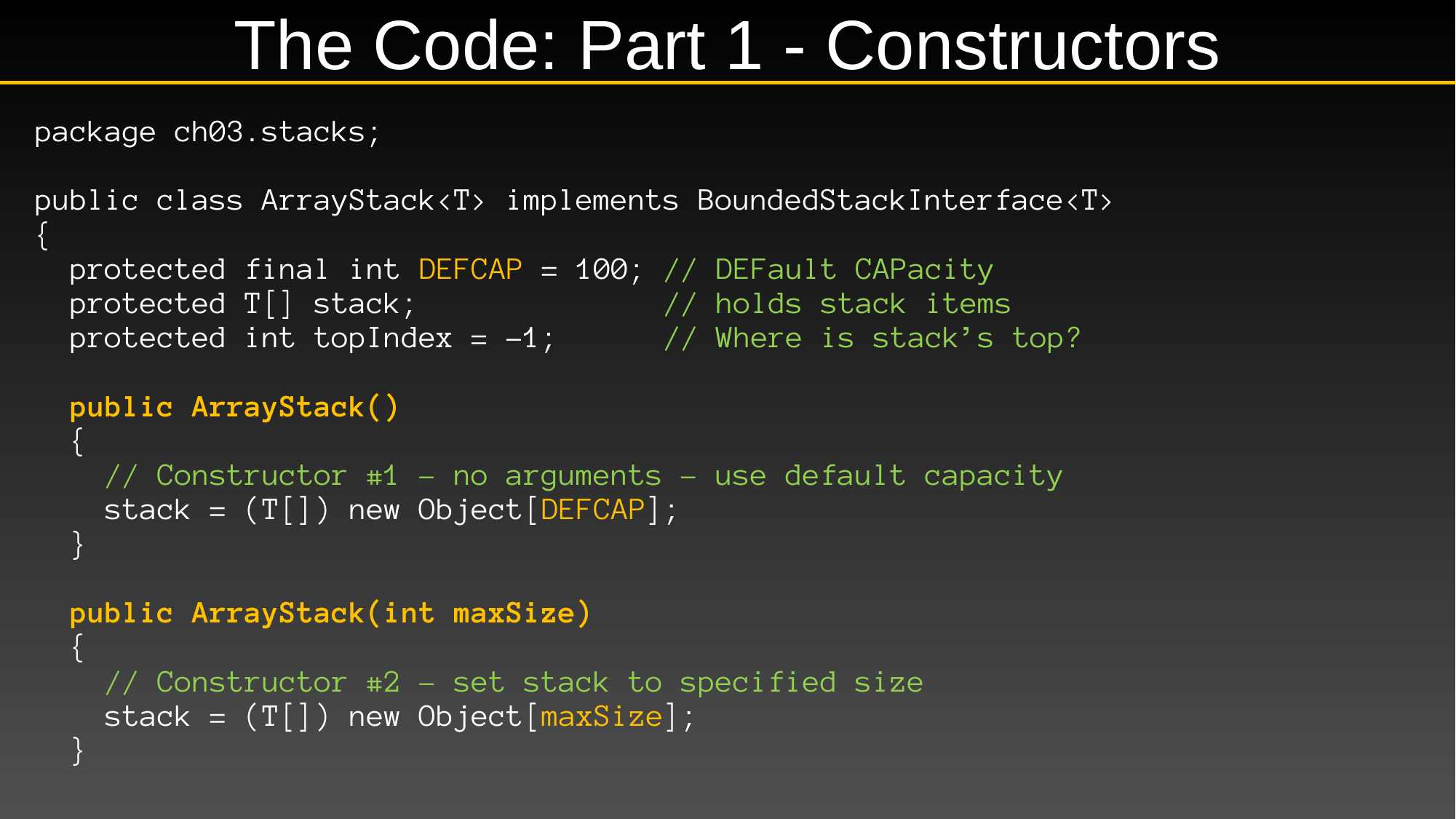

# The Code: Part 1 - Constructors
package ch03.stacks;

public class ArrayStack<T> implements BoundedStackInterface<T>
{
  protected final int DEFCAP = 100; // DEFault CAPacity
  protected T[] stack;              // holds stack items
  protected int topIndex = -1;      // Where is stack’s top?

  public ArrayStack()
  {
    // Constructor #1 – no arguments – use default capacity
    stack = (T[]) new Object[DEFCAP];
  }

  public ArrayStack(int maxSize)
  {
    // Constructor #2 – set stack to specified size
    stack = (T[]) new Object[maxSize];
  }